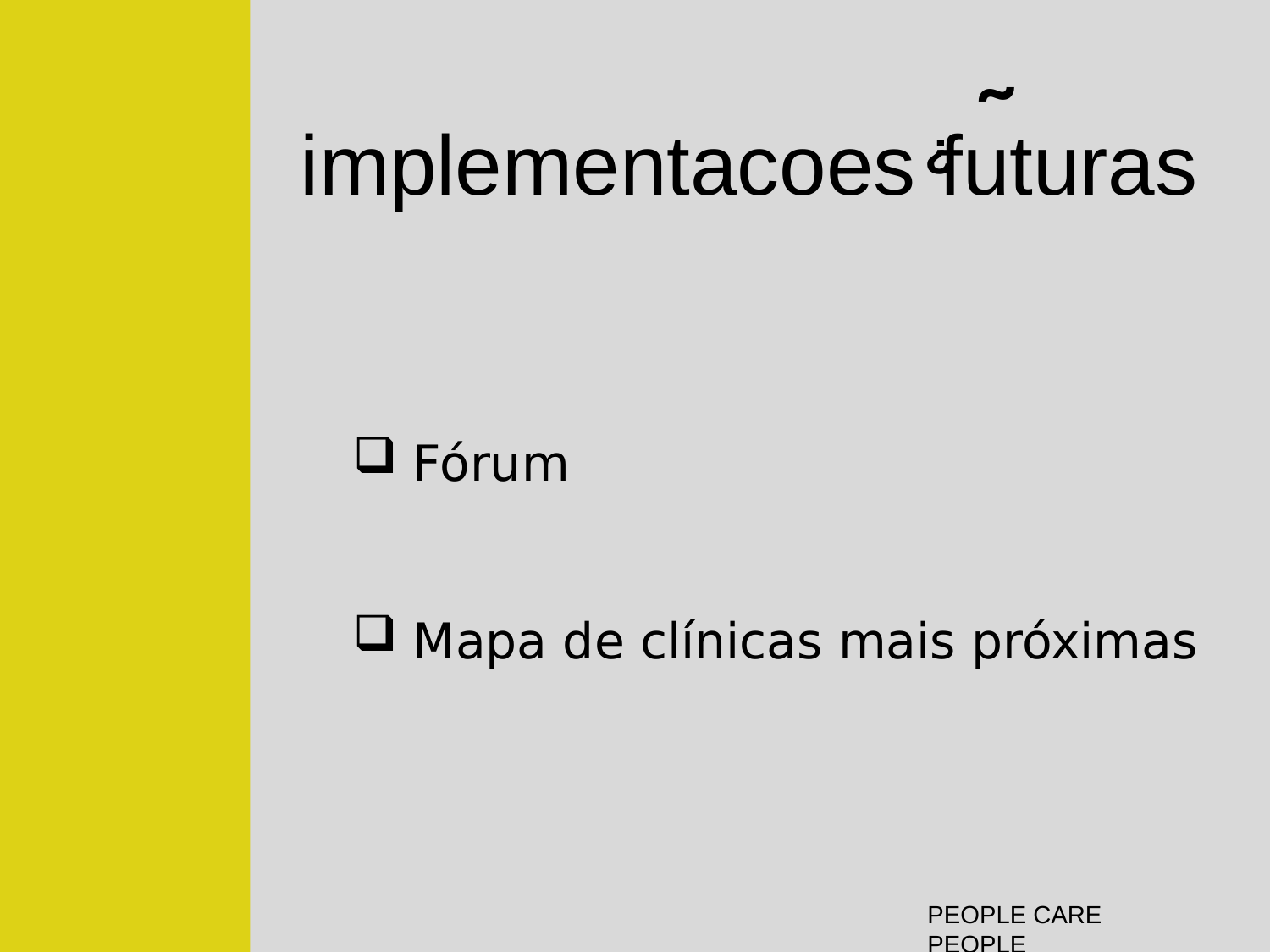

~
# implementacoes futuras
?

 Fórum
 Mapa de clínicas mais próximas